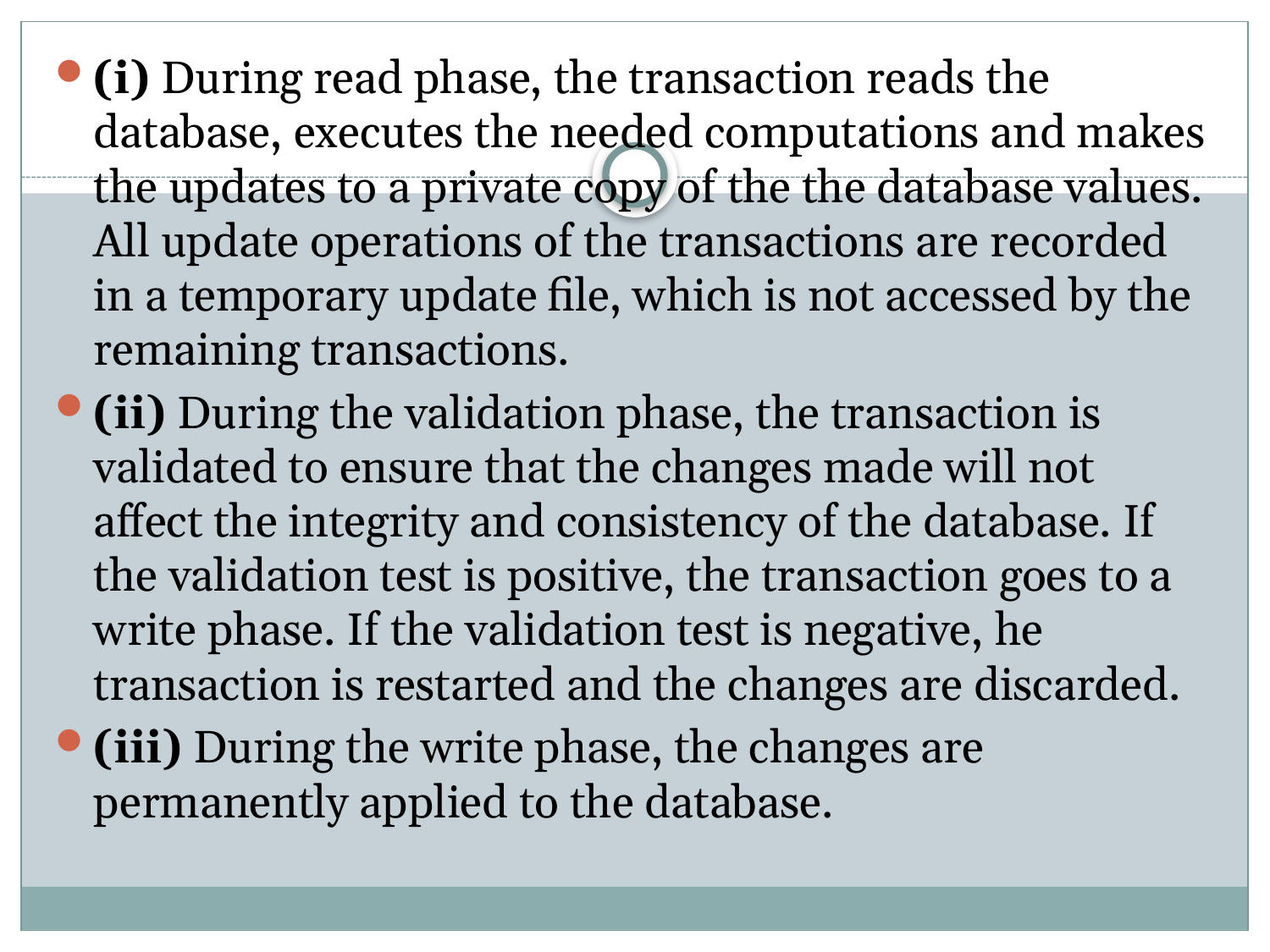

(i) During read phase, the transaction reads the database, executes the needed computations and makes the updates to a private copy of the the database values. All update operations of the transactions are recorded in a temporary update file, which is not accessed by the remaining transactions.
(ii) During the validation phase, the transaction is validated to ensure that the changes made will not affect the integrity and consistency of the database. If the validation test is positive, the transaction goes to a write phase. If the validation test is negative, he transaction is restarted and the changes are discarded.
(iii) During the write phase, the changes are permanently applied to the database.